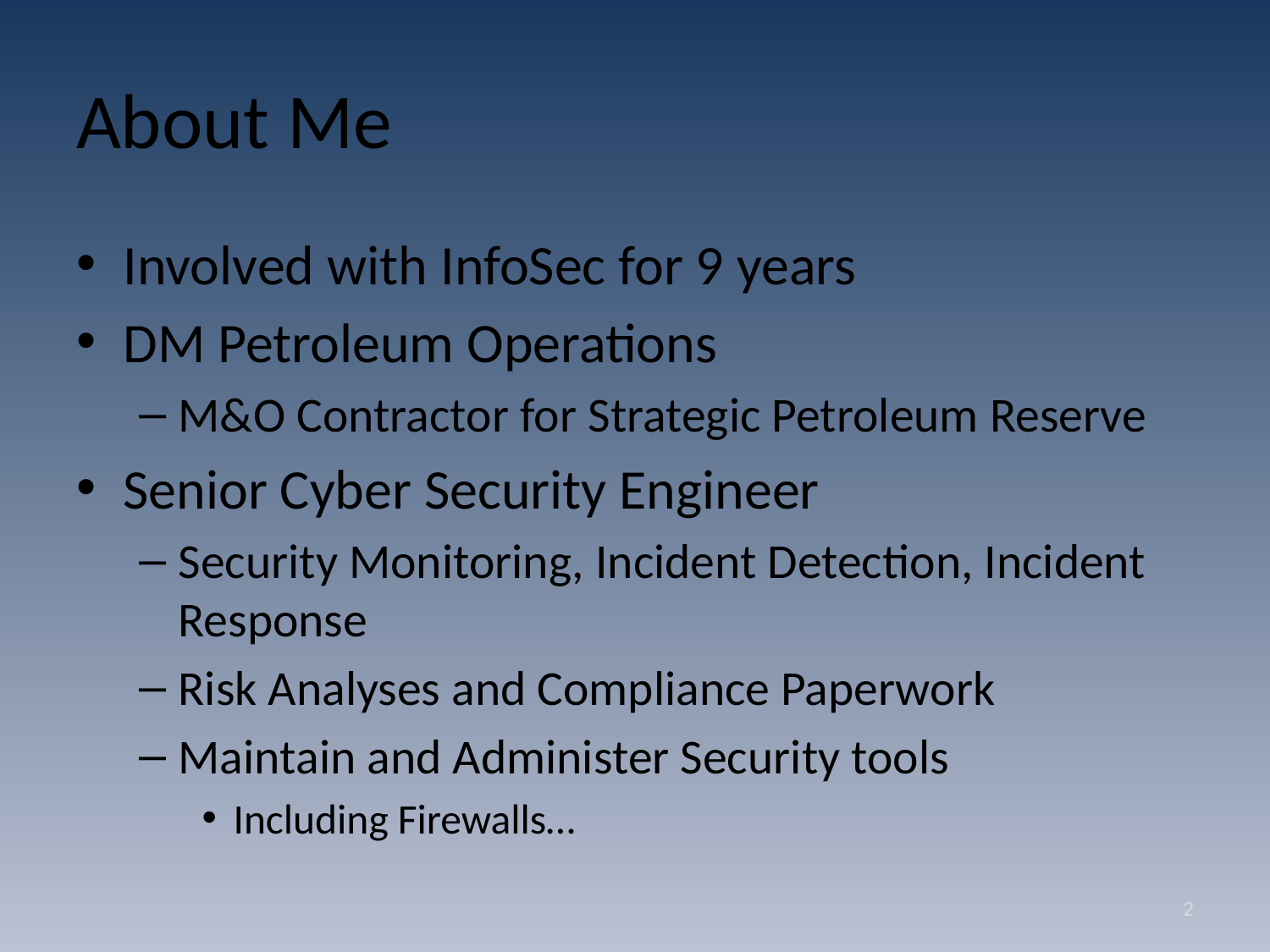

# About Me
Involved with InfoSec for 9 years
DM Petroleum Operations
M&O Contractor for Strategic Petroleum Reserve
Senior Cyber Security Engineer
Security Monitoring, Incident Detection, Incident Response
Risk Analyses and Compliance Paperwork
Maintain and Administer Security tools
Including Firewalls…

2